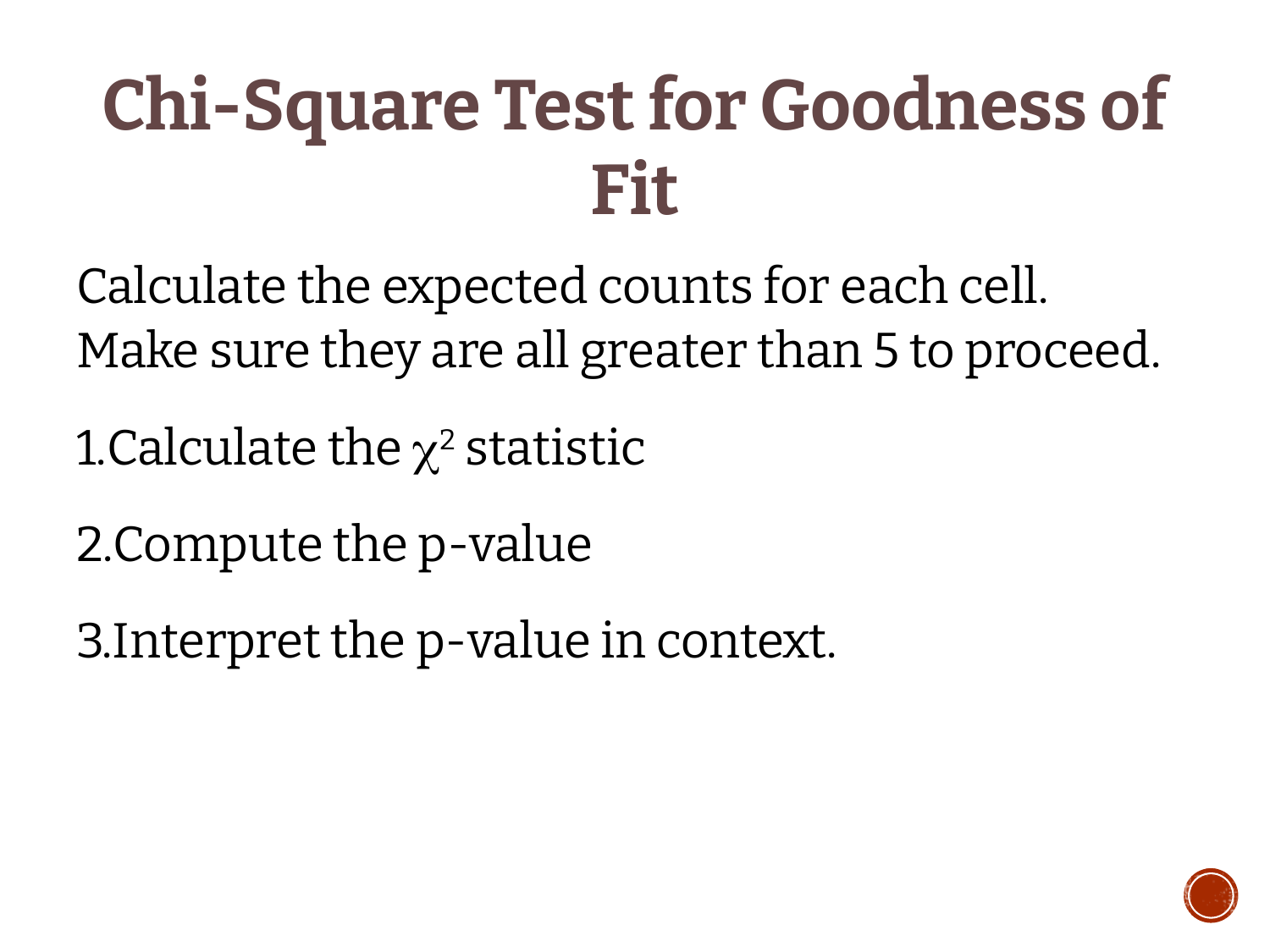

Chi-Square Test for Goodness of Fit
Calculate the expected counts for each cell.  Make sure they are all greater than 5 to proceed.
Calculate the χ2 statistic
Compute the p-value
Interpret the p-value in context.